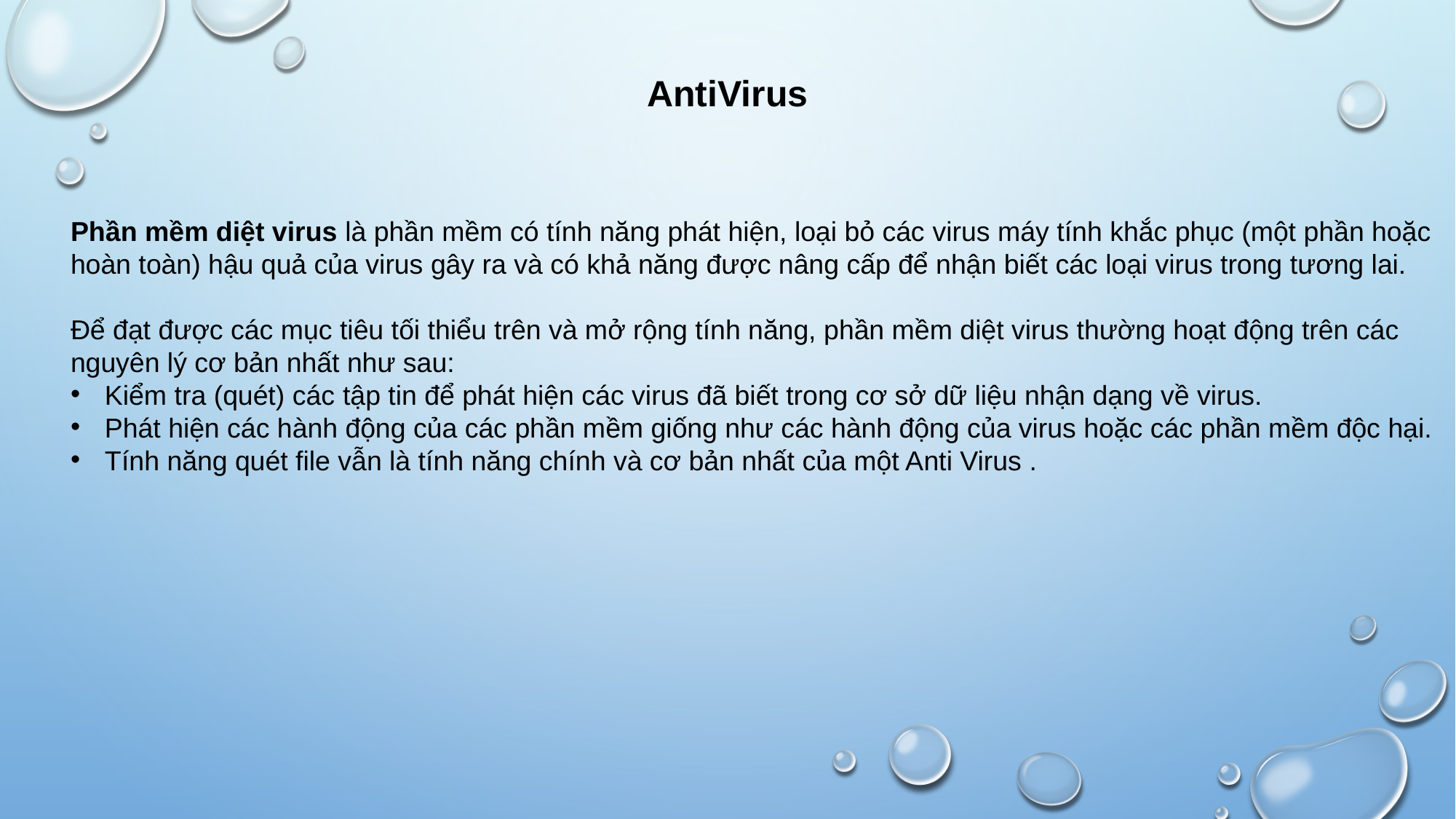

AntiVirus
Phần mềm diệt virus là phần mềm có tính năng phát hiện, loại bỏ các virus máy tính khắc phục (một phần hoặc hoàn toàn) hậu quả của virus gây ra và có khả năng được nâng cấp để nhận biết các loại virus trong tương lai.

Để đạt được các mục tiêu tối thiểu trên và mở rộng tính năng, phần mềm diệt virus thường hoạt động trên các nguyên lý cơ bản nhất như sau:
Kiểm tra (quét) các tập tin để phát hiện các virus đã biết trong cơ sở dữ liệu nhận dạng về virus.
Phát hiện các hành động của các phần mềm giống như các hành động của virus hoặc các phần mềm độc hại.
Tính năng quét file vẫn là tính năng chính và cơ bản nhất của một Anti Virus .